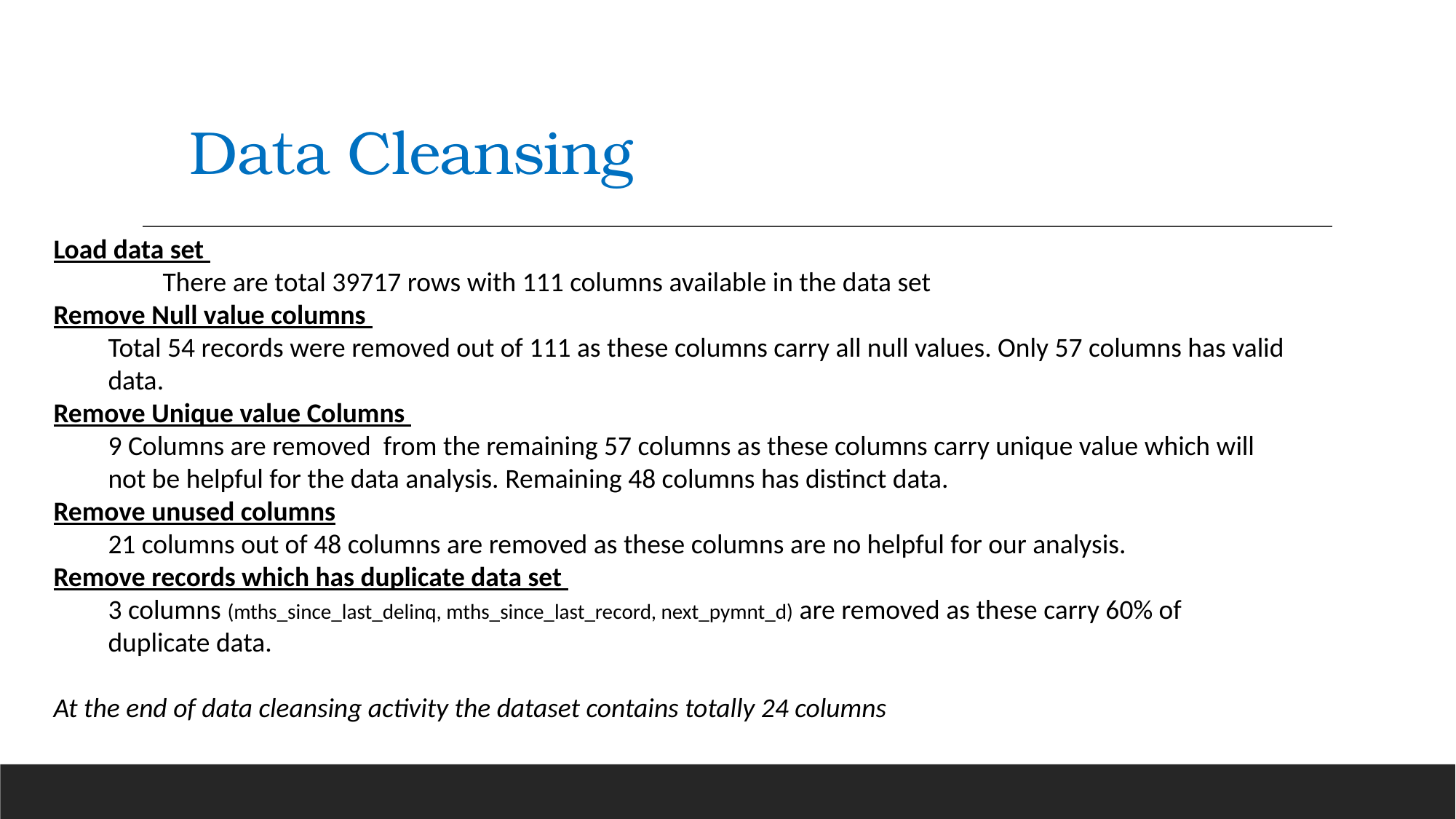

# Data Cleansing
Load data set
	There are total 39717 rows with 111 columns available in the data set
Remove Null value columns
Total 54 records were removed out of 111 as these columns carry all null values. Only 57 columns has valid data.
Remove Unique value Columns
9 Columns are removed  from the remaining 57 columns as these columns carry unique value which will not be helpful for the data analysis. Remaining 48 columns has distinct data.
Remove unused columns
21 columns out of 48 columns are removed as these columns are no helpful for our analysis.
Remove records which has duplicate data set
3 columns (mths_since_last_delinq, mths_since_last_record, next_pymnt_d) are removed as these carry 60% of duplicate data.

At the end of data cleansing activity the dataset contains totally 24 columns